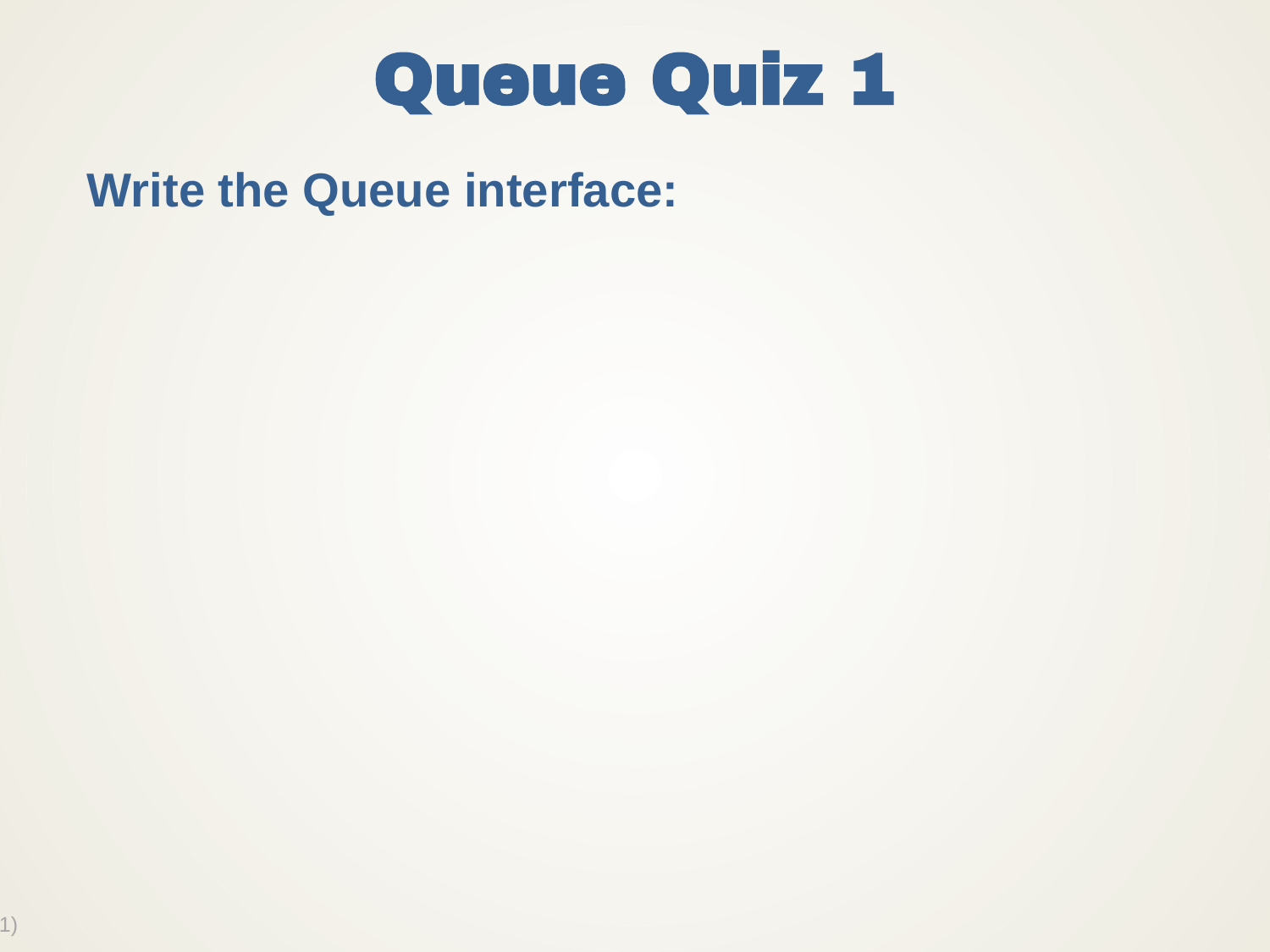

# Queue Quiz 1
Write the Queue interface: